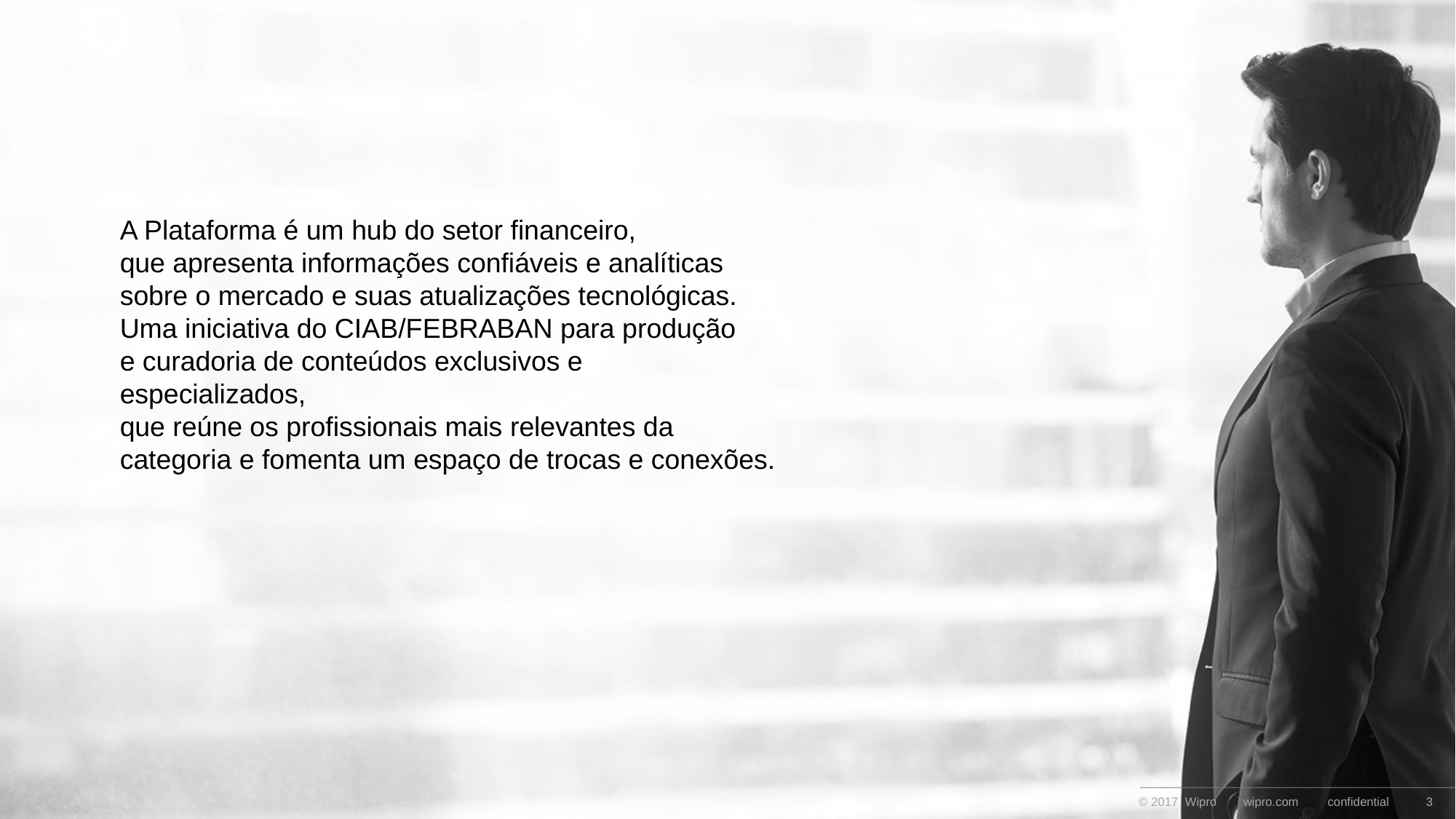

A Plataforma é um hub do setor financeiro,
que apresenta informações confiáveis e analíticas
sobre o mercado e suas atualizações tecnológicas.
Uma iniciativa do CIAB/FEBRABAN para produção
e curadoria de conteúdos exclusivos e especializados,
que reúne os profissionais mais relevantes da
categoria e fomenta um espaço de trocas e conexões.